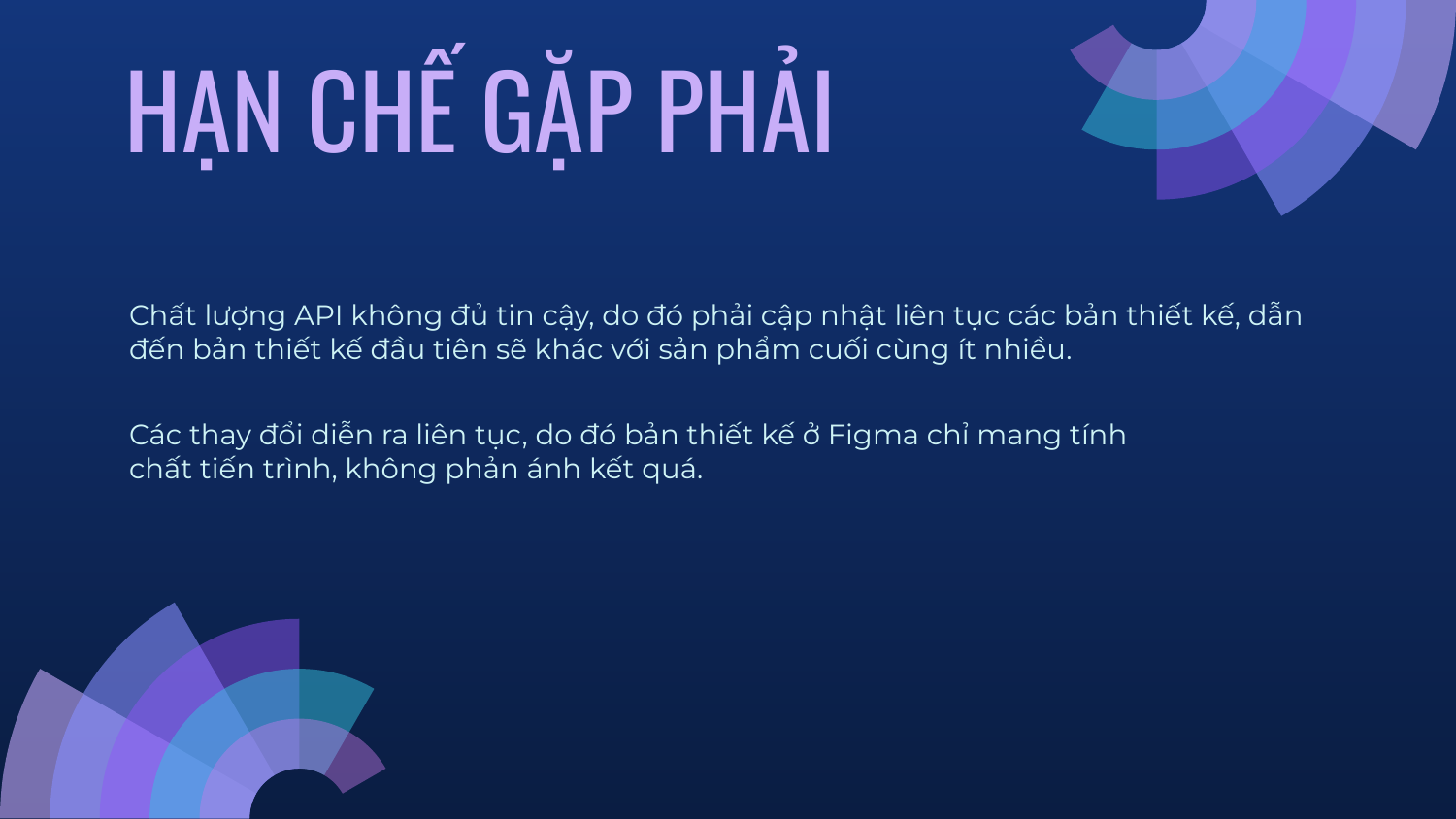

# HẠN CHẾ GẶP PHẢI
Chất lượng API không đủ tin cậy, do đó phải cập nhật liên tục các bản thiết kế, dẫn đến bản thiết kế đầu tiên sẽ khác với sản phẩm cuối cùng ít nhiều.
Các thay đổi diễn ra liên tục, do đó bản thiết kế ở Figma chỉ mang tính chất tiến trình, không phản ánh kết quá.